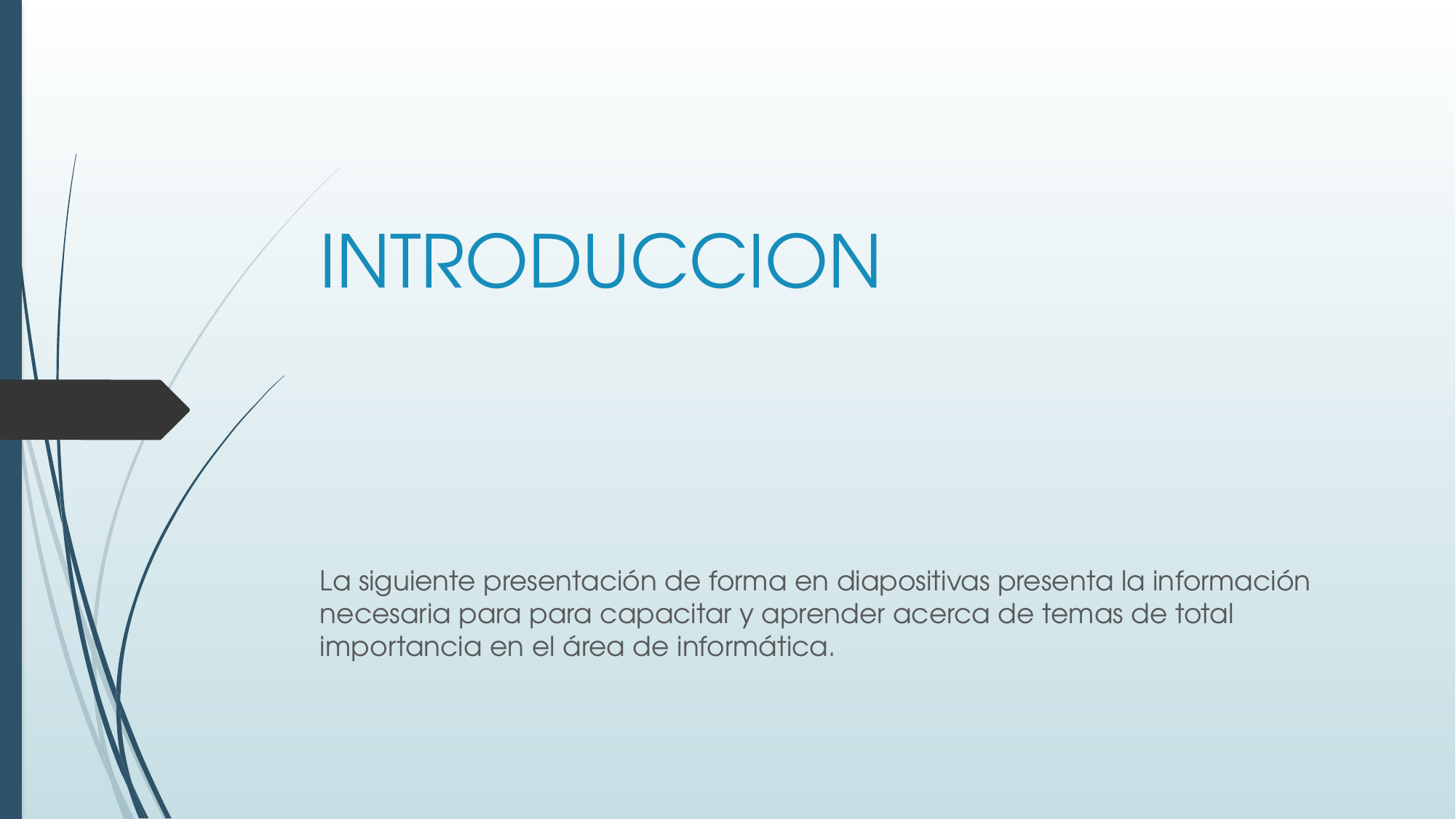

# INTRODUCCION
La siguiente presentación de forma en diapositivas presenta la información necesaria para para capacitar y aprender acerca de temas de total importancia en el área de informática.